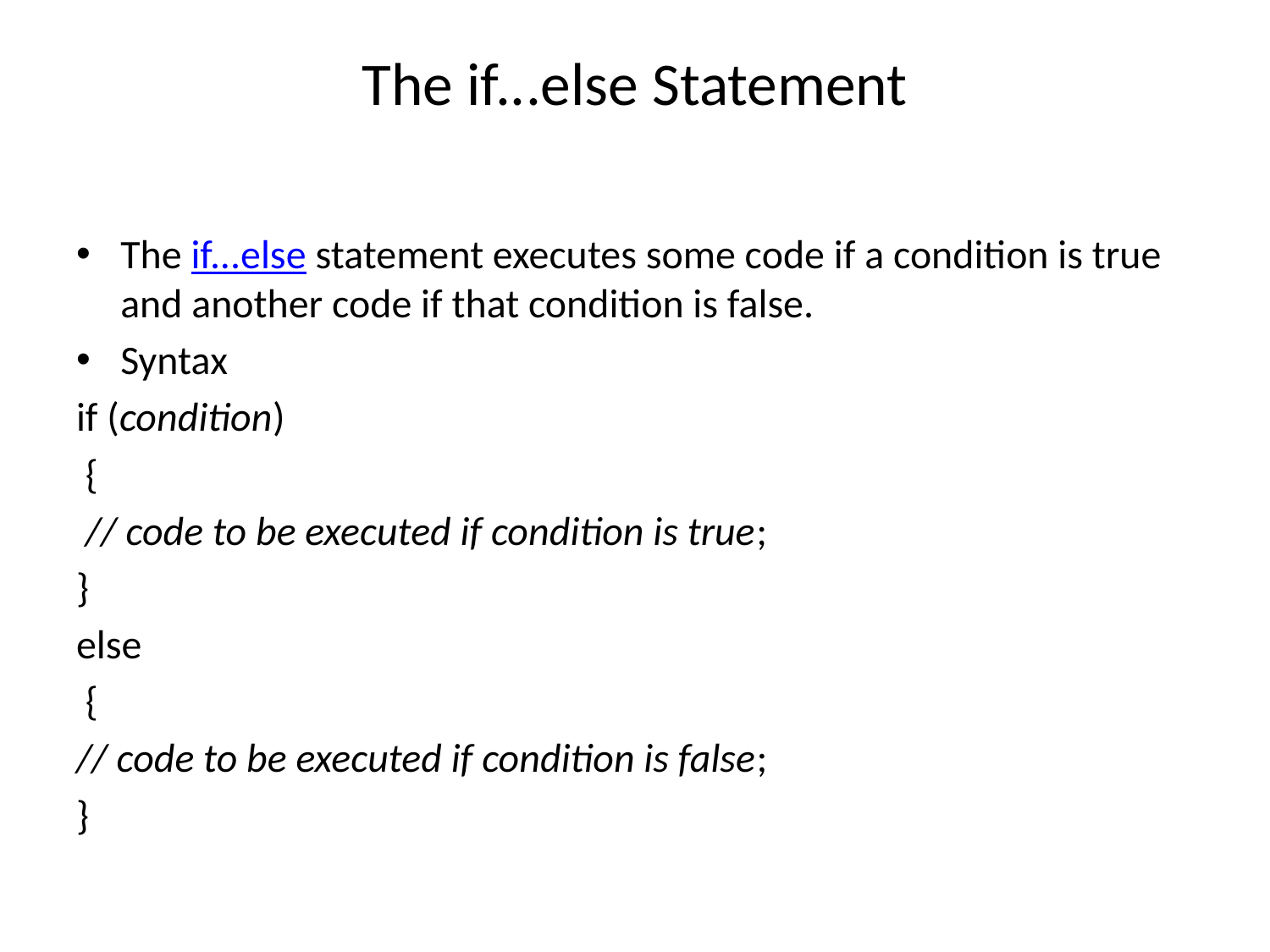

# The if...else Statement
The if...else statement executes some code if a condition is true and another code if that condition is false.
Syntax
if (condition)
 {
 // code to be executed if condition is true;
}
else
 {
// code to be executed if condition is false;
}